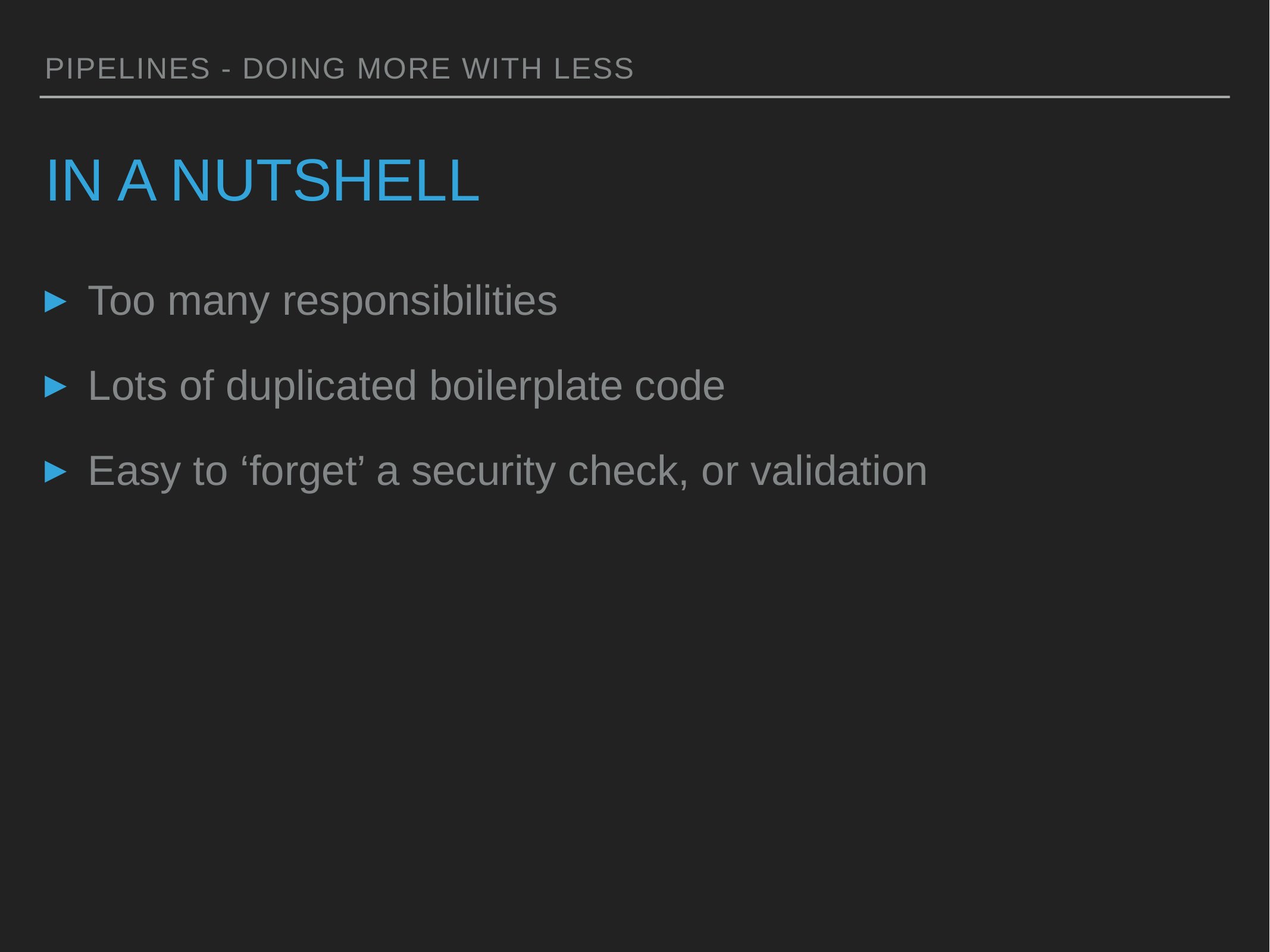

PIPELINES - doing more with less
# IN A NUTSHELL
Too many responsibilities
Lots of duplicated boilerplate code
Easy to ‘forget’ a security check, or validation